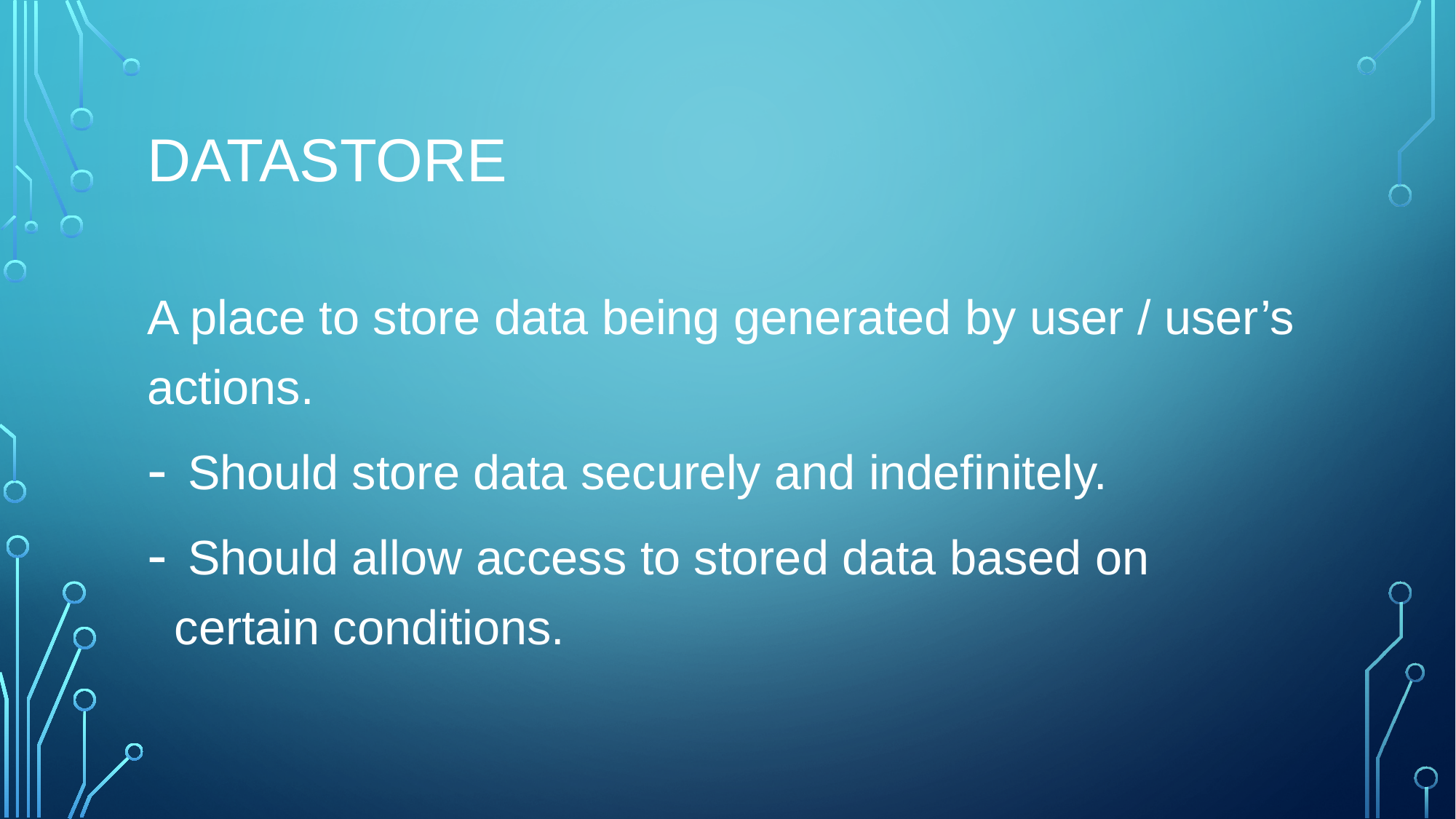

# Datastore
A place to store data being generated by user / user’s actions.
 Should store data securely and indefinitely.
 Should allow access to stored data based on certain conditions.